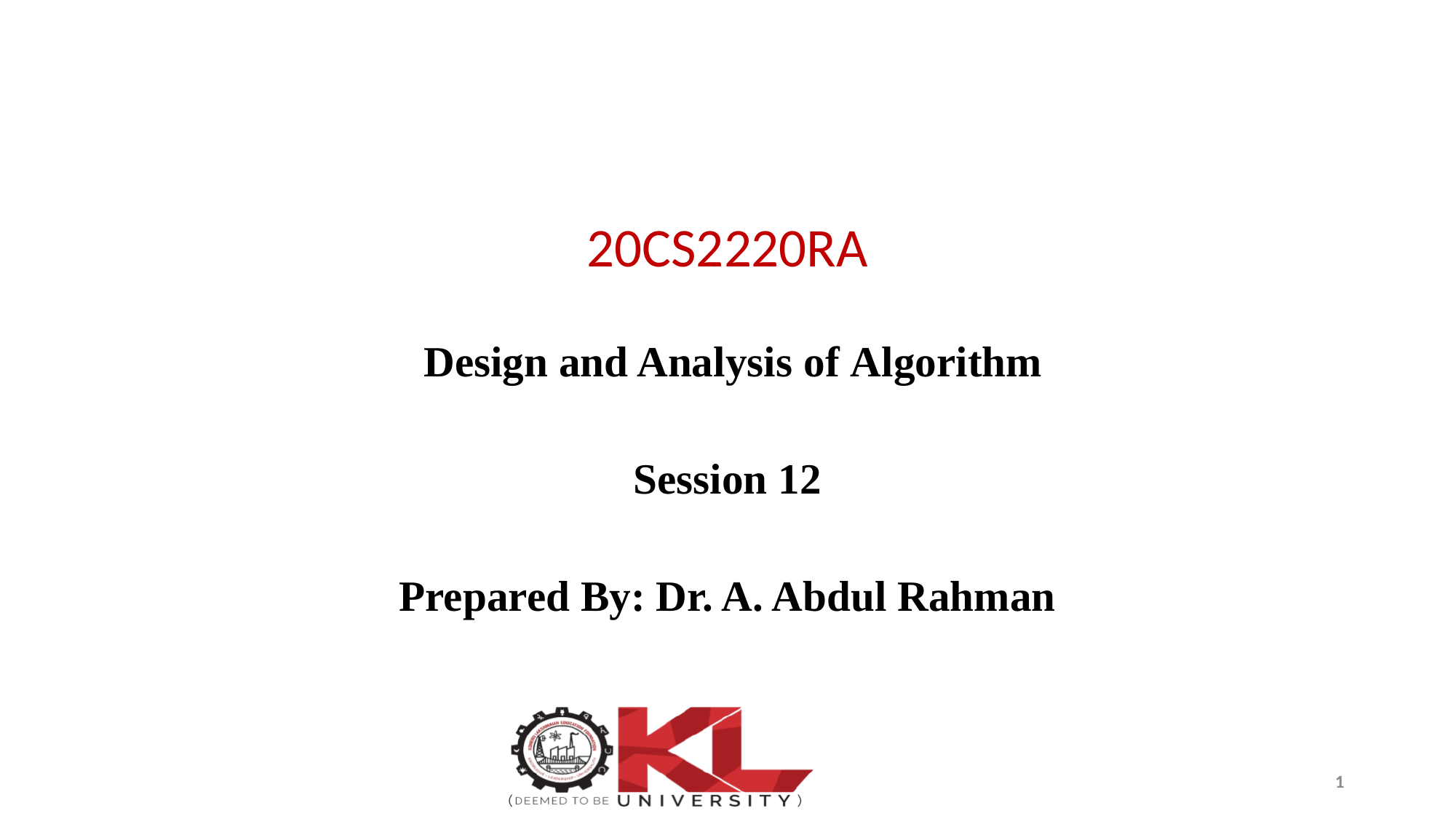

# 20CS2220RA
 Design and Analysis of Algorithm

Session 12

Prepared By: Dr. A. Abdul Rahman
1